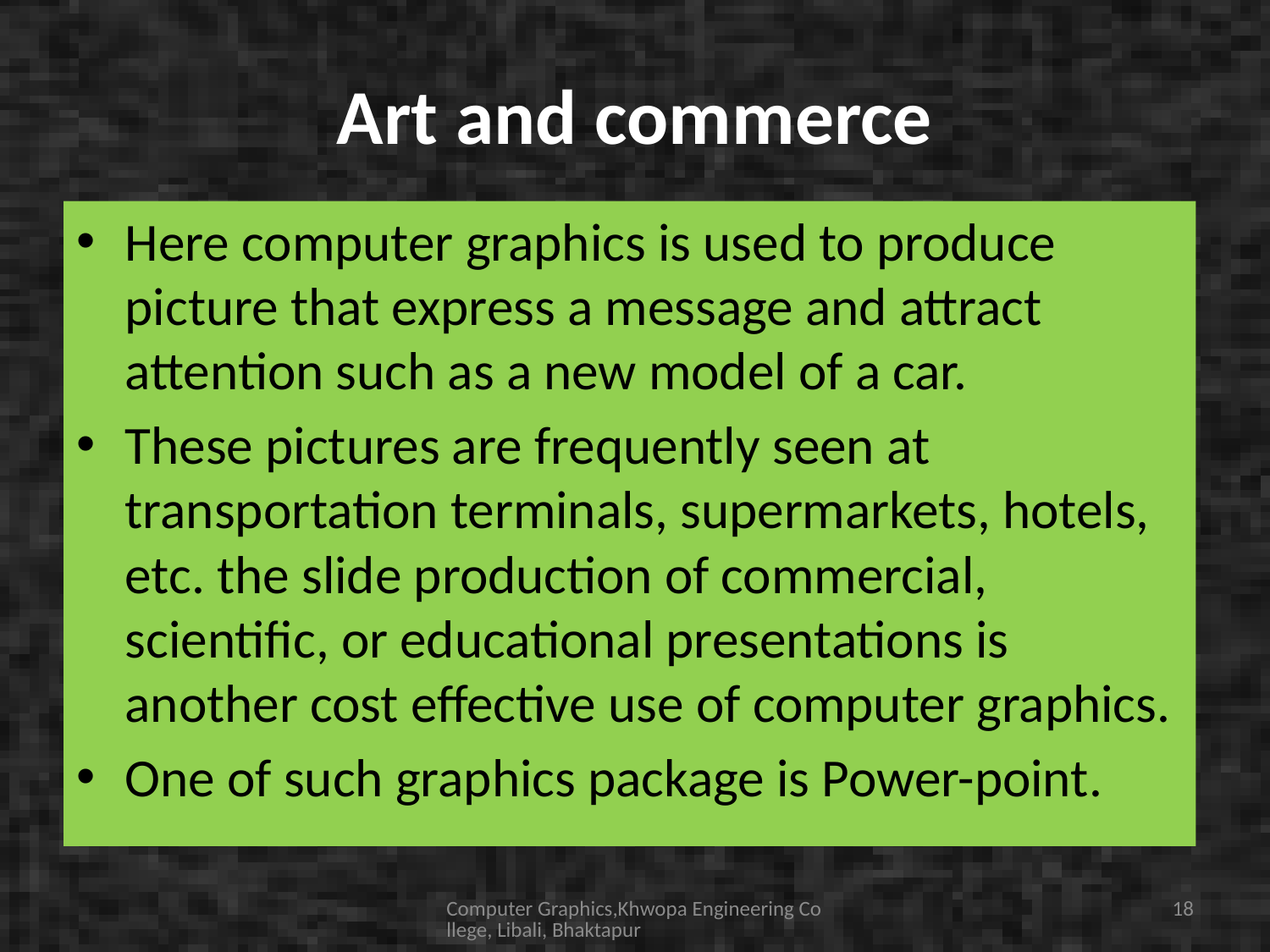

# Art and commerce
Here computer graphics is used to produce picture that express a message and attract attention such as a new model of a car.
These pictures are frequently seen at transportation terminals, supermarkets, hotels, etc. the slide production of commercial, scientific, or educational presentations is another cost effective use of computer graphics.
One of such graphics package is Power-point.
Computer Graphics,Khwopa Engineering College, Libali, Bhaktapur
18